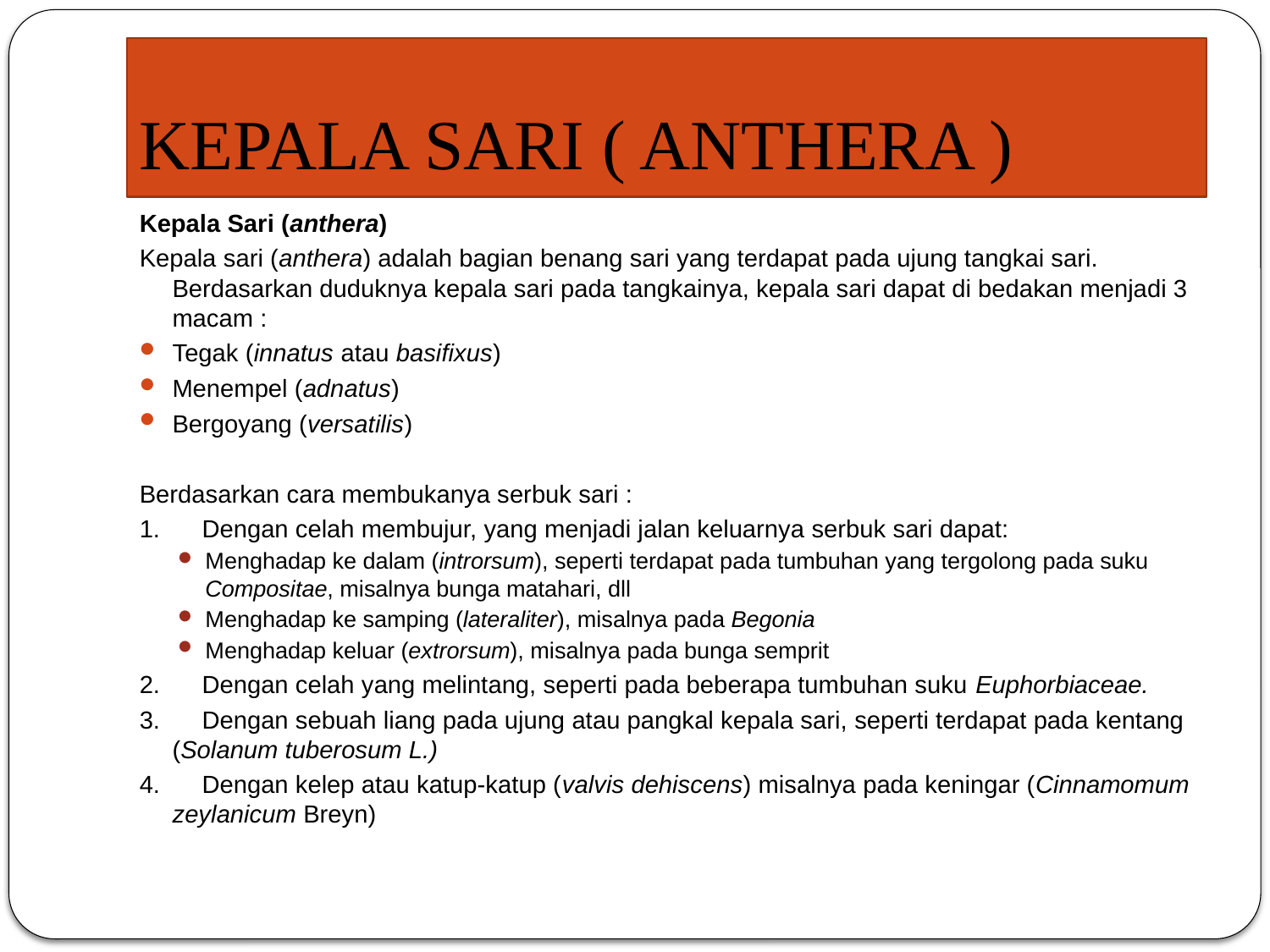

# KEPALA SARI ( ANTHERA )
Kepala Sari (anthera)
Kepala sari (anthera) adalah bagian benang sari yang terdapat pada ujung tangkai sari. Berdasarkan duduknya kepala sari pada tangkainya, kepala sari dapat di bedakan menjadi 3 macam :
Tegak (innatus atau basifixus)
Menempel (adnatus)
Bergoyang (versatilis)

Berdasarkan cara membukanya serbuk sari :
1.      Dengan celah membujur, yang menjadi jalan keluarnya serbuk sari dapat:
Menghadap ke dalam (introrsum), seperti terdapat pada tumbuhan yang tergolong pada suku Compositae, misalnya bunga matahari, dll
Menghadap ke samping (lateraliter), misalnya pada Begonia
Menghadap keluar (extrorsum), misalnya pada bunga semprit
2.      Dengan celah yang melintang, seperti pada beberapa tumbuhan suku Euphorbiaceae.
3.      Dengan sebuah liang pada ujung atau pangkal kepala sari, seperti terdapat pada kentang (Solanum tuberosum L.)
4.      Dengan kelep atau katup-katup (valvis dehiscens) misalnya pada keningar (Cinnamomum zeylanicum Breyn)